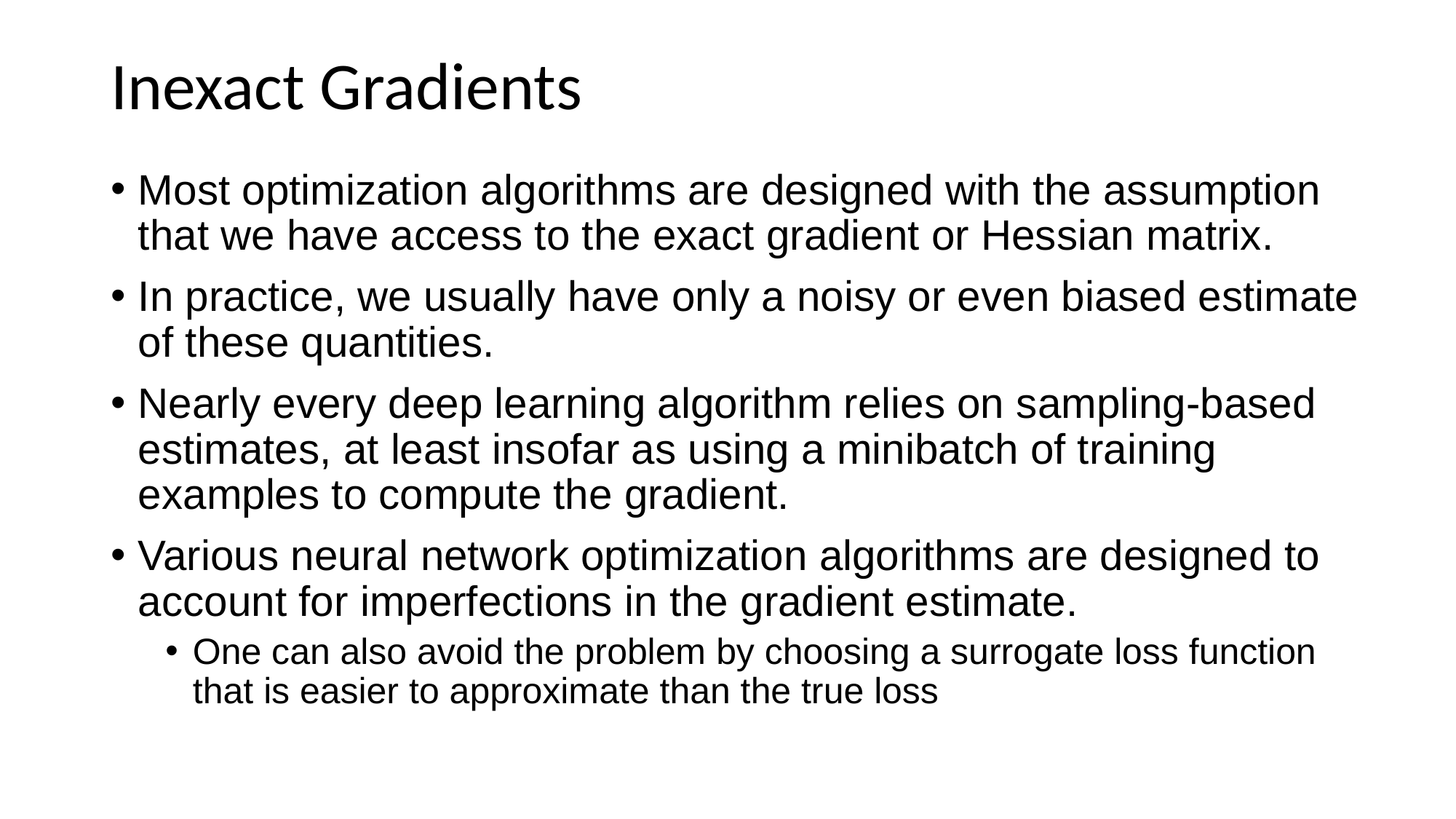

# Inexact Gradients
Most optimization algorithms are designed with the assumption that we have access to the exact gradient or Hessian matrix.
In practice, we usually have only a noisy or even biased estimate of these quantities.
Nearly every deep learning algorithm relies on sampling-based estimates, at least insofar as using a minibatch of training examples to compute the gradient.
Various neural network optimization algorithms are designed to account for imperfections in the gradient estimate.
One can also avoid the problem by choosing a surrogate loss function that is easier to approximate than the true loss